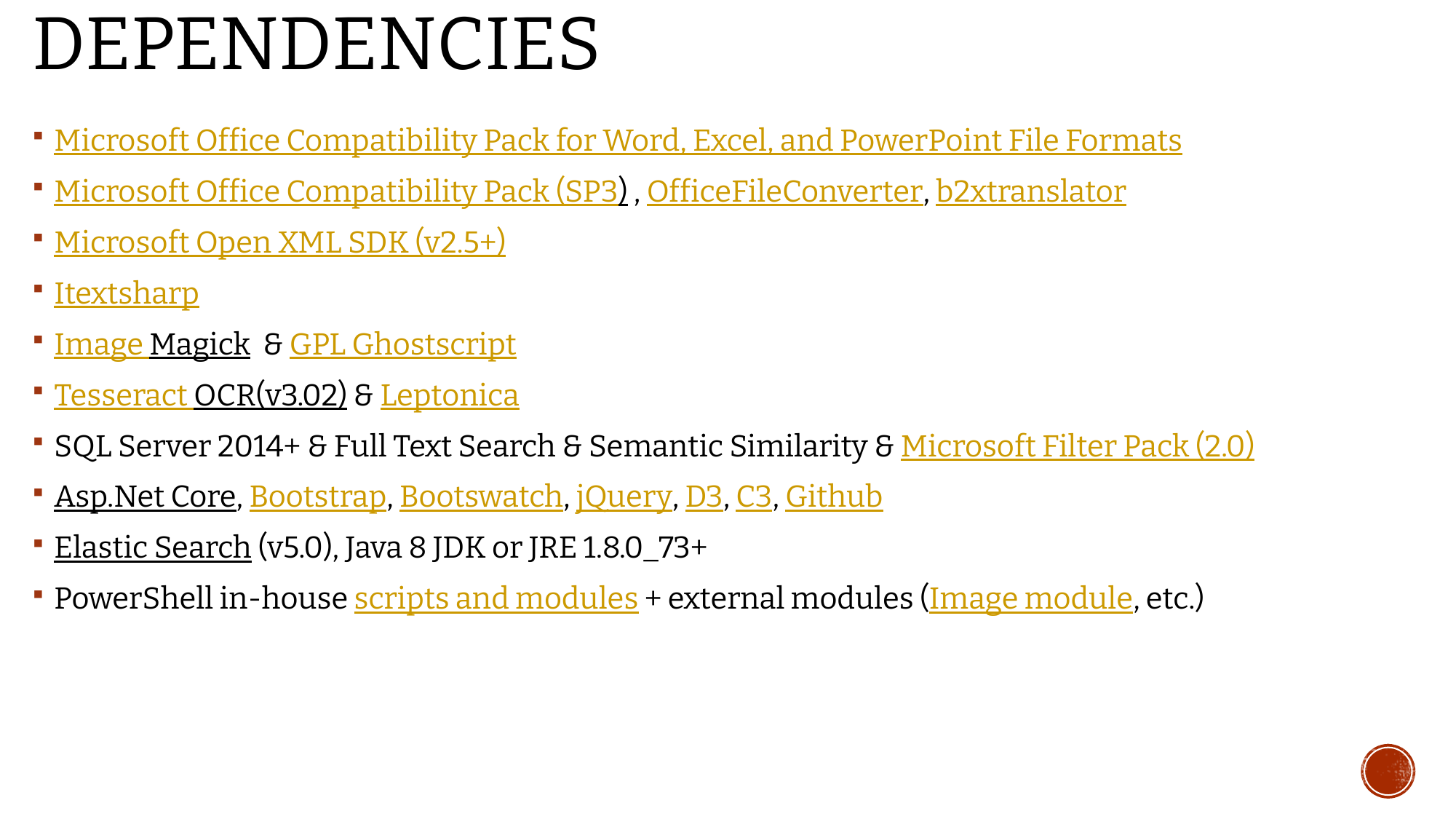

# Dependencies
Microsoft Office Compatibility Pack for Word, Excel, and PowerPoint File Formats
Microsoft Office Compatibility Pack (SP3) , OfficeFileConverter, b2xtranslator
Microsoft Open XML SDK (v2.5+)
Itextsharp
Image Magick  & GPL Ghostscript
Tesseract OCR(v3.02) & Leptonica
SQL Server 2014+ & Full Text Search & Semantic Similarity & Microsoft Filter Pack (2.0)
Asp.Net Core, Bootstrap, Bootswatch, jQuery, D3, C3, Github
Elastic Search (v5.0), Java 8 JDK or JRE 1.8.0_73+
PowerShell in-house scripts and modules + external modules (Image module, etc.)